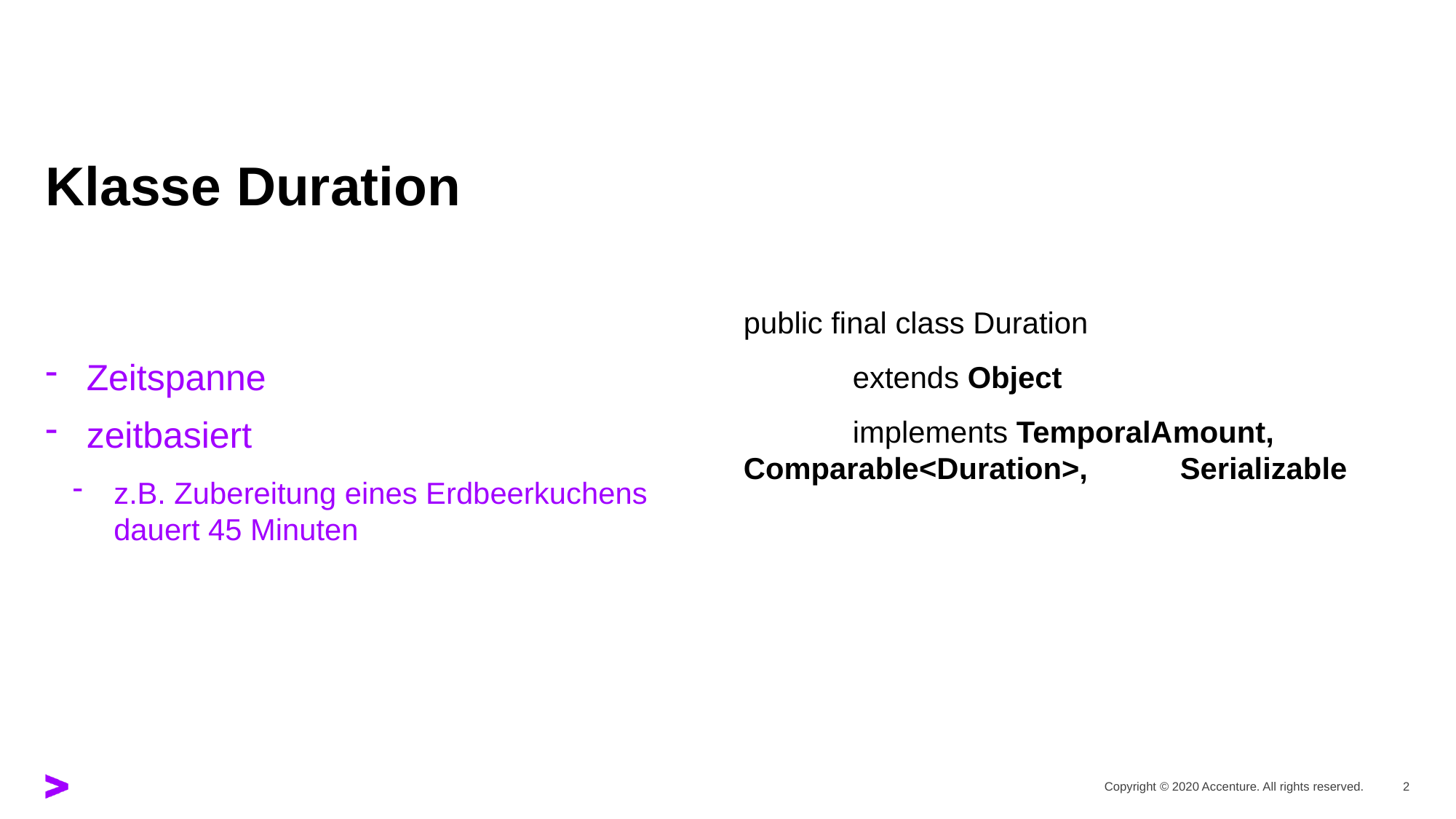

# Klasse Duration

public final class Duration
	extends Object
	implements TemporalAmount, 	Comparable<Duration>, 	Serializable

Zeitspanne
zeitbasiert
z.B. Zubereitung eines Erdbeerkuchens dauert 45 Minuten